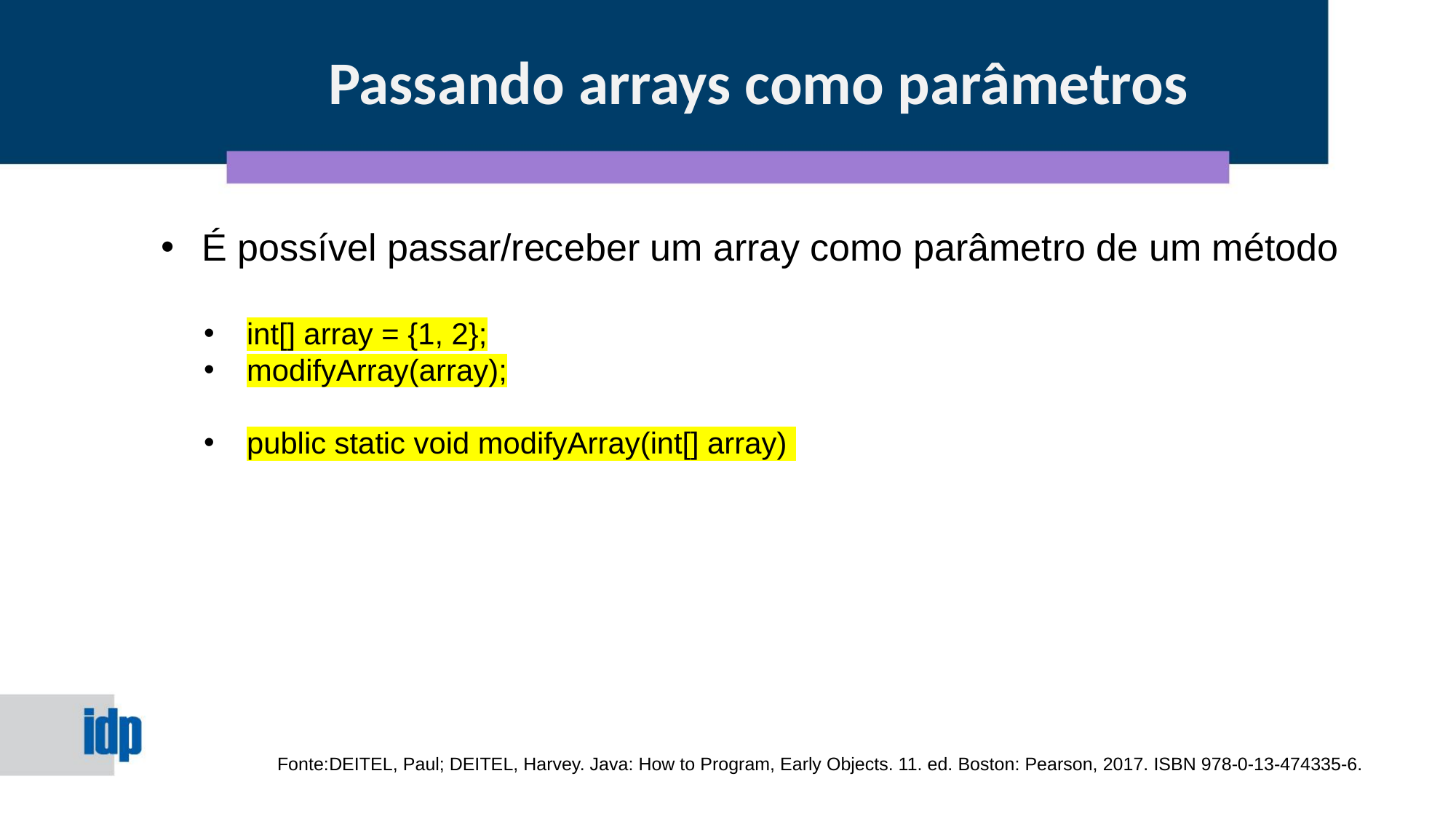

Passando arrays como parâmetros
É possível passar/receber um array como parâmetro de um método

int[] array = {1, 2};
modifyArray(array);

public static void modifyArray(int[] array)
Fonte:DEITEL, Paul; DEITEL, Harvey. Java: How to Program, Early Objects. 11. ed. Boston: Pearson, 2017. ISBN 978-0-13-474335-6.